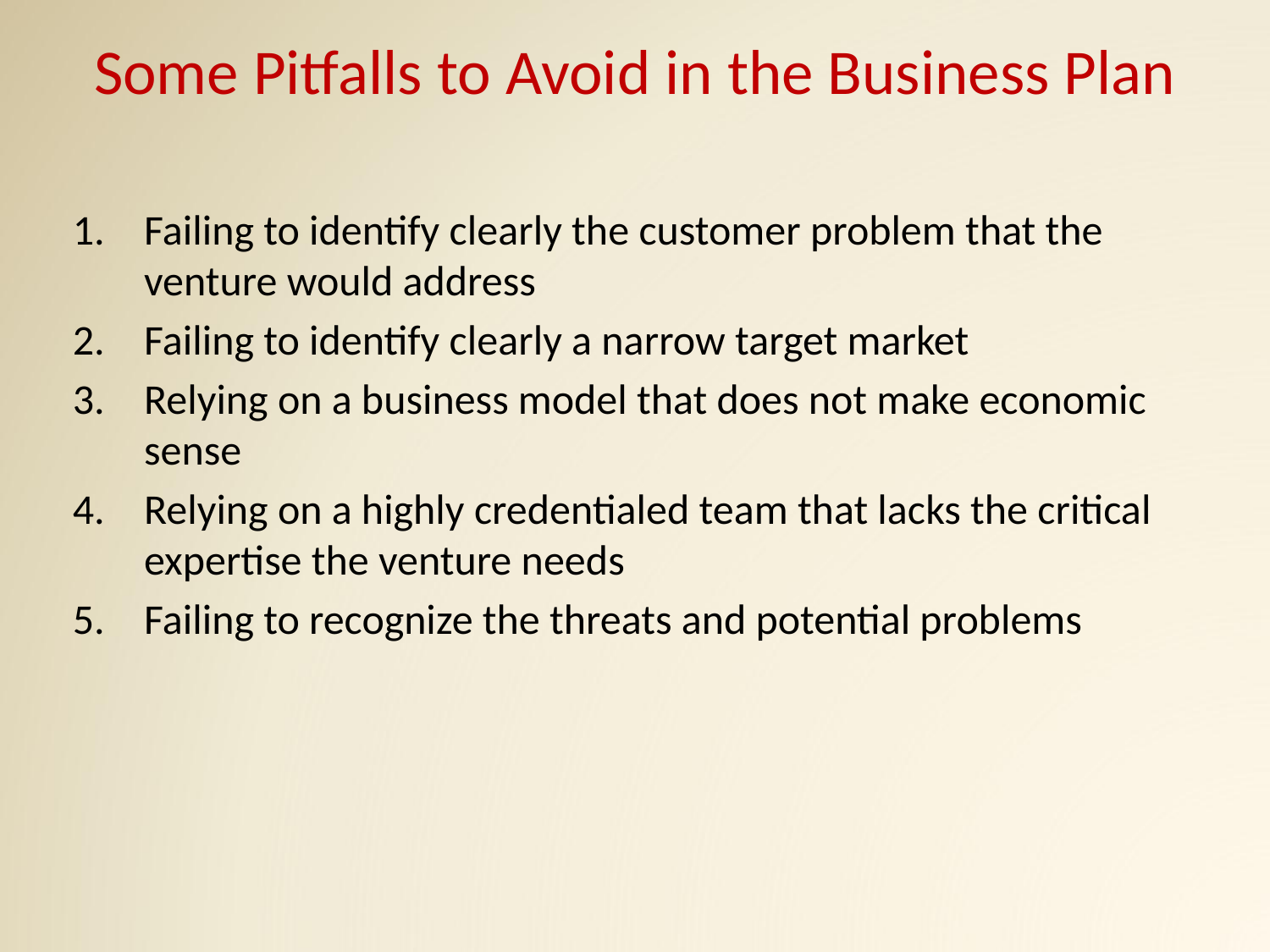

# Some Pitfalls to Avoid in the Business Plan
Failing to identify clearly the customer problem that the venture would address
Failing to identify clearly a narrow target market
Relying on a business model that does not make economic sense
Relying on a highly credentialed team that lacks the critical expertise the venture needs
Failing to recognize the threats and potential problems

44